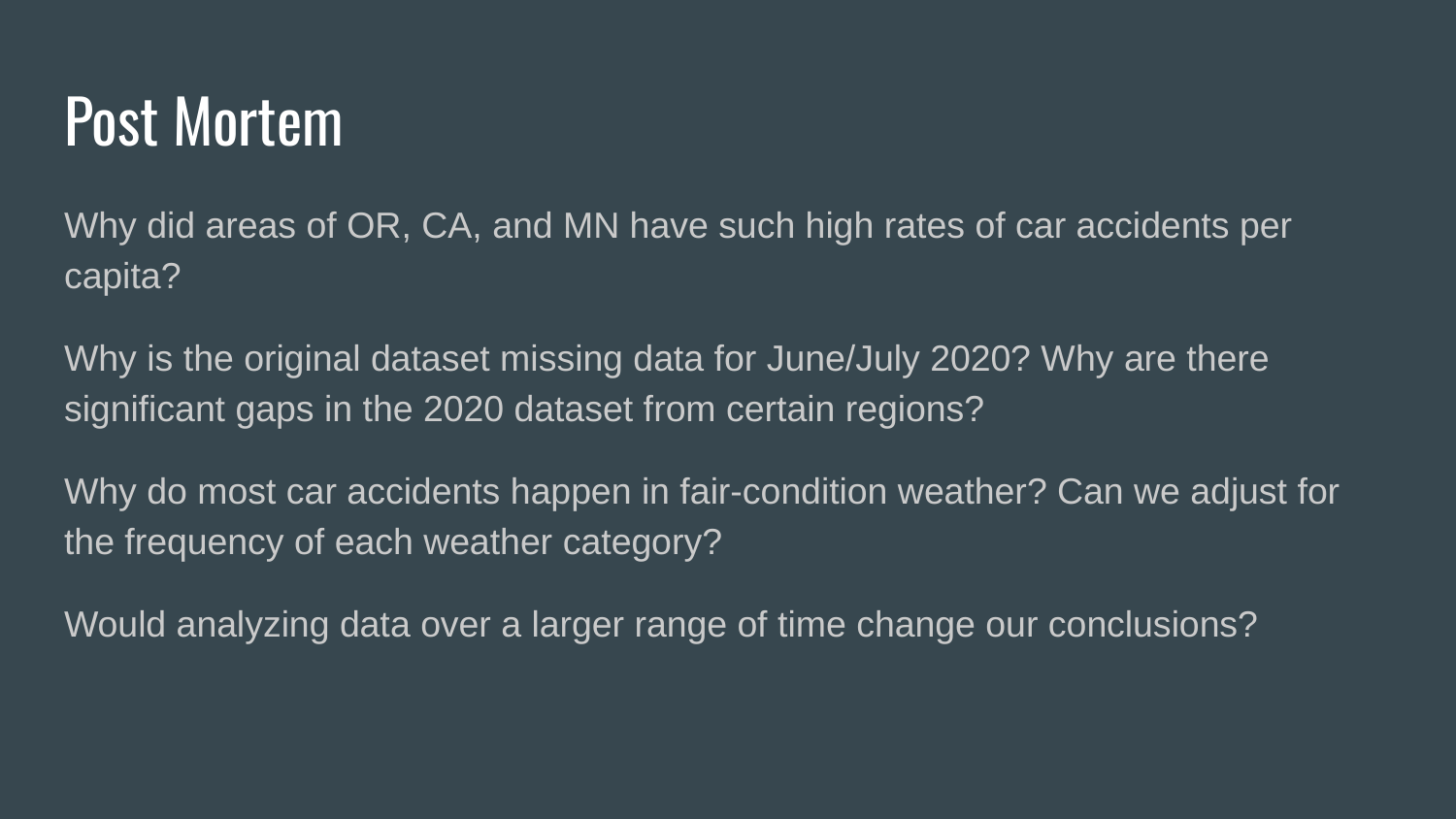

# Post Mortem
Why did areas of OR, CA, and MN have such high rates of car accidents per capita?
Why is the original dataset missing data for June/July 2020? Why are there significant gaps in the 2020 dataset from certain regions?
Why do most car accidents happen in fair-condition weather? Can we adjust for the frequency of each weather category?
Would analyzing data over a larger range of time change our conclusions?